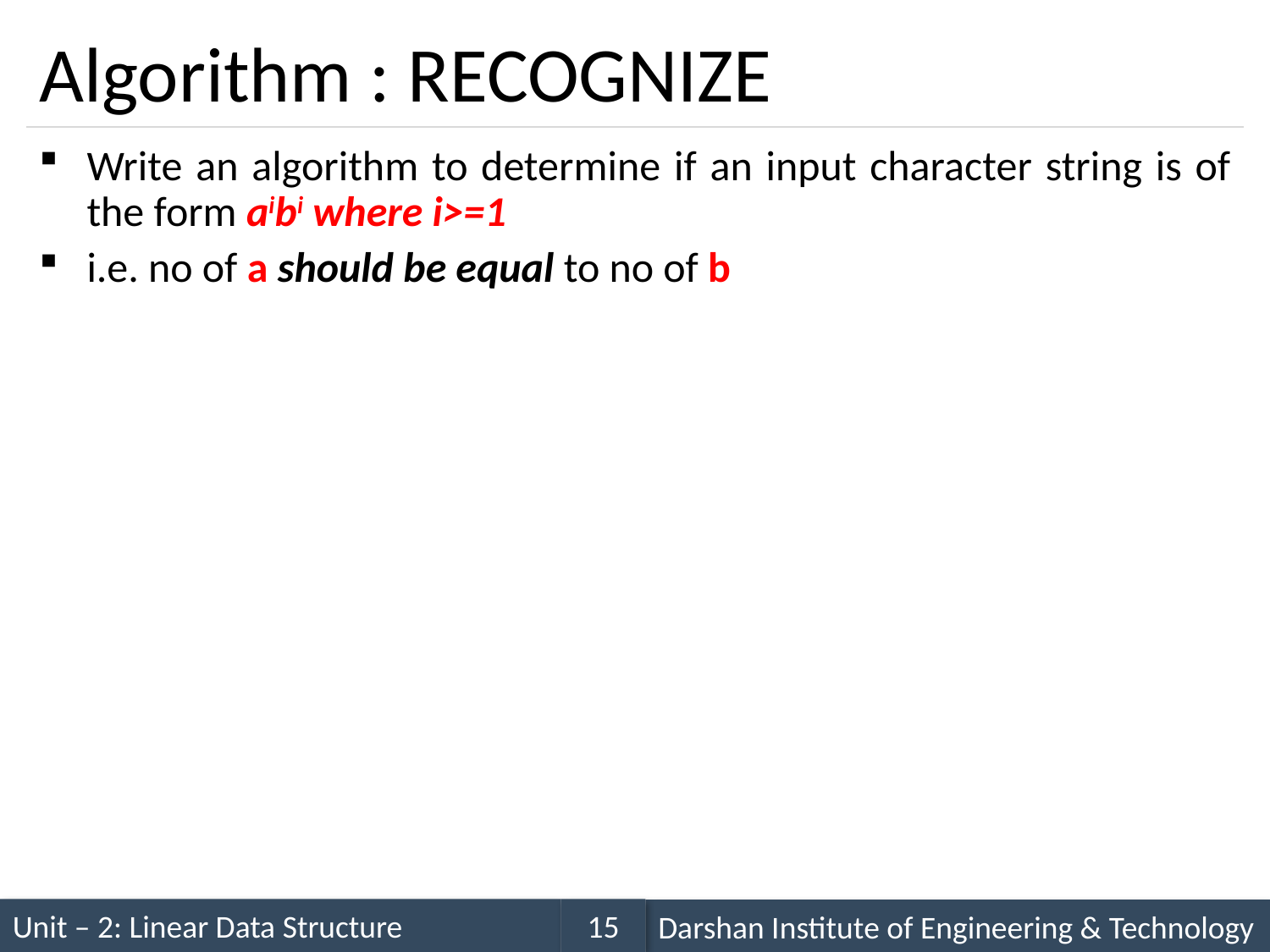

# Algorithm : RECOGNIZE
Write an algorithm to determine if an input character string is of the form aibi where i>=1
i.e. no of a should be equal to no of b